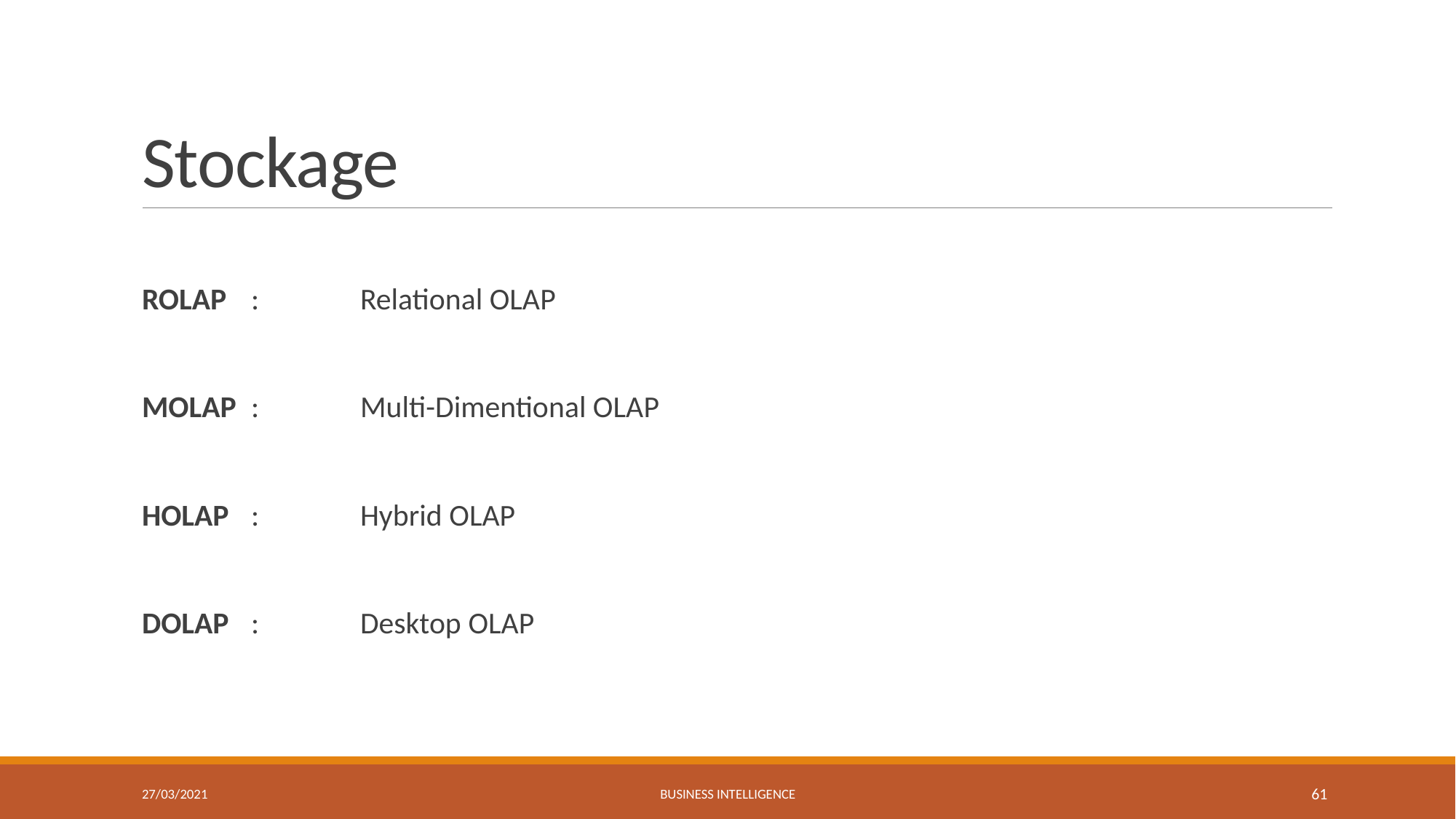

# Stockage

ROLAP 	: 	Relational OLAP

MOLAP 	: 	Multi-Dimentional OLAP

HOLAP 	: 	Hybrid OLAP

DOLAP 	: 	Desktop OLAP
27/03/2021
Business Intelligence
61